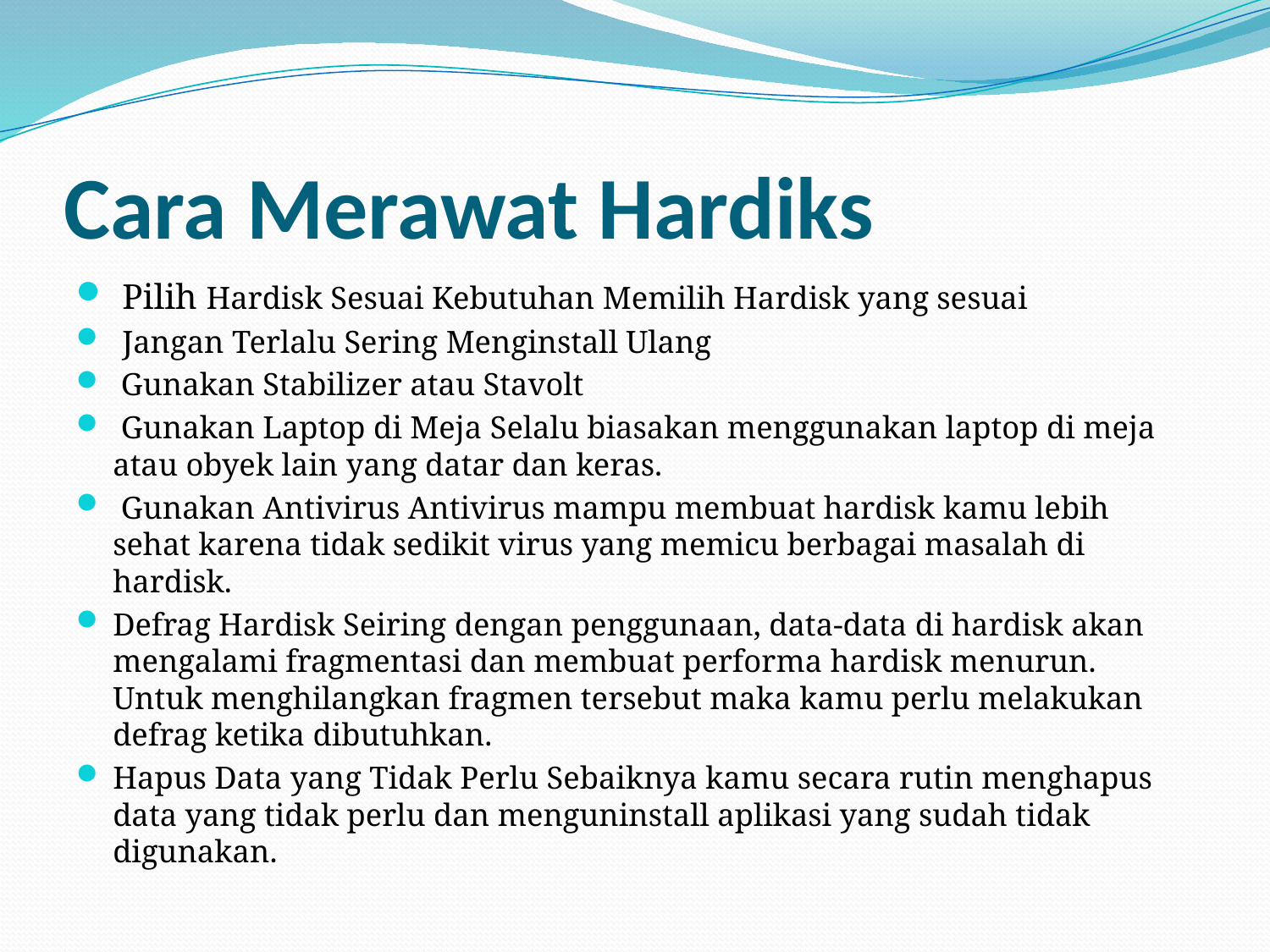

# Cara Merawat Hardiks
Pilih Hardisk Sesuai Kebutuhan Memilih Hardisk yang sesuai
Jangan Terlalu Sering Menginstall Ulang
 Gunakan Stabilizer atau Stavolt
 Gunakan Laptop di Meja Selalu biasakan menggunakan laptop di meja atau obyek lain yang datar dan keras.
 Gunakan Antivirus Antivirus mampu membuat hardisk kamu lebih sehat karena tidak sedikit virus yang memicu berbagai masalah di hardisk.
Defrag Hardisk Seiring dengan penggunaan, data-data di hardisk akan mengalami fragmentasi dan membuat performa hardisk menurun. Untuk menghilangkan fragmen tersebut maka kamu perlu melakukan defrag ketika dibutuhkan.
Hapus Data yang Tidak Perlu Sebaiknya kamu secara rutin menghapus data yang tidak perlu dan menguninstall aplikasi yang sudah tidak digunakan.